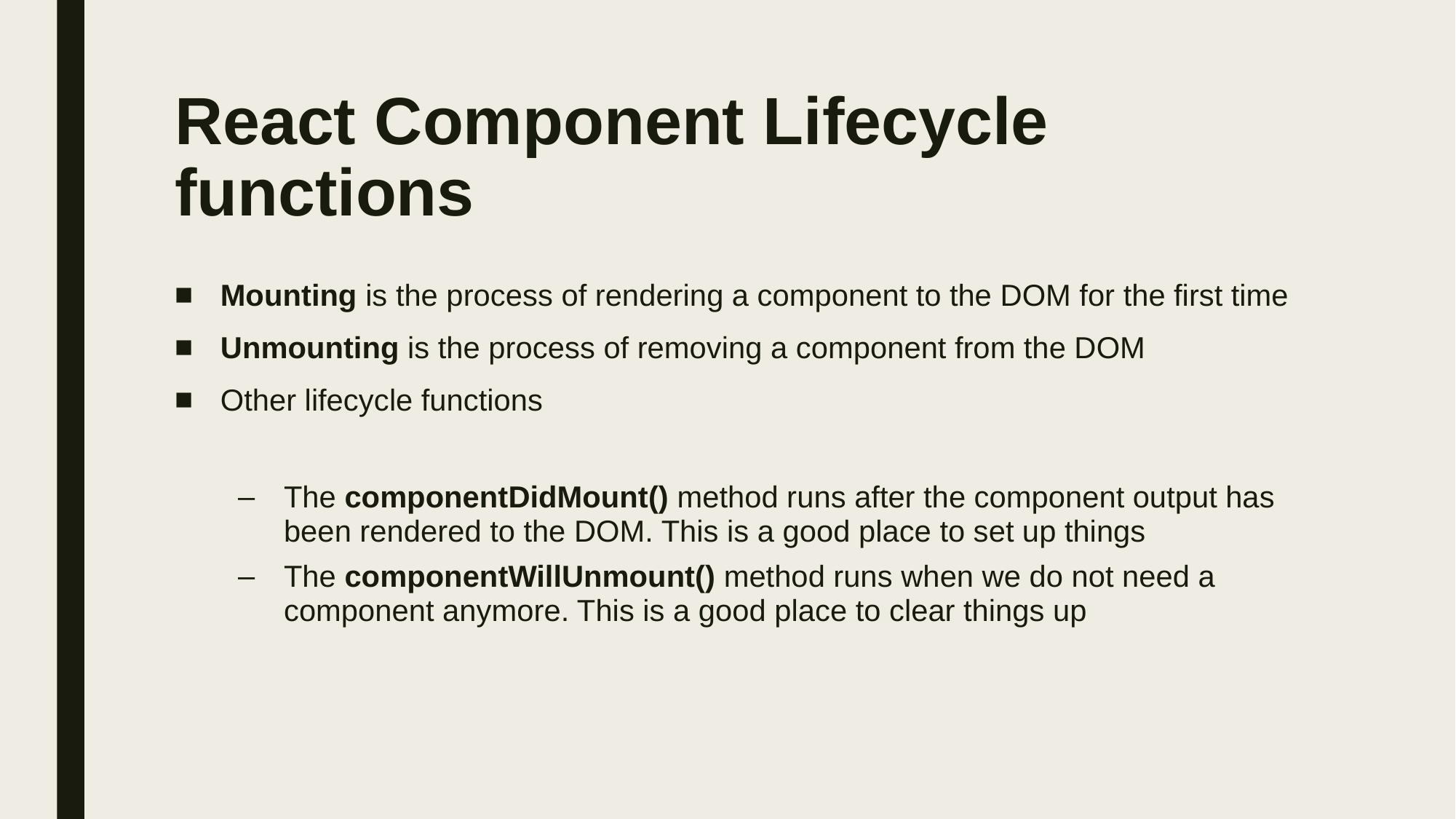

# React Component Lifecycle functions
Mounting is the process of rendering a component to the DOM for the first time
Unmounting is the process of removing a component from the DOM
Other lifecycle functions

The componentDidMount() method runs after the component output has been rendered to the DOM. This is a good place to set up things
The componentWillUnmount() method runs when we do not need a component anymore. This is a good place to clear things up